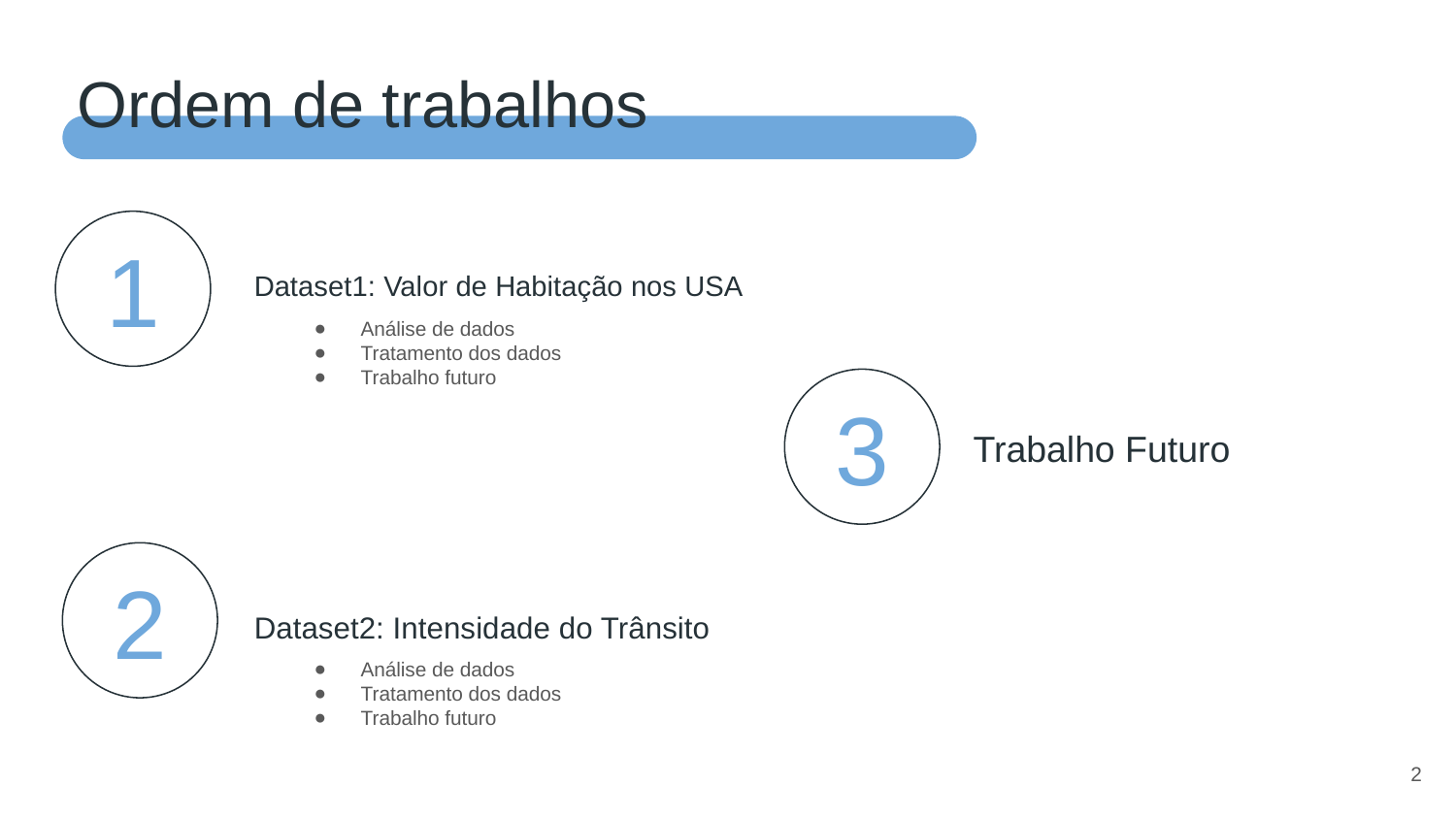

Ordem de trabalhos

1
Dataset1: Valor de Habitação nos USA

Análise de dados
Tratamento dos dados
Trabalho futuro

3
Trabalho Futuro

2
Dataset2: Intensidade do Trânsito

Análise de dados
Tratamento dos dados
Trabalho futuro
2